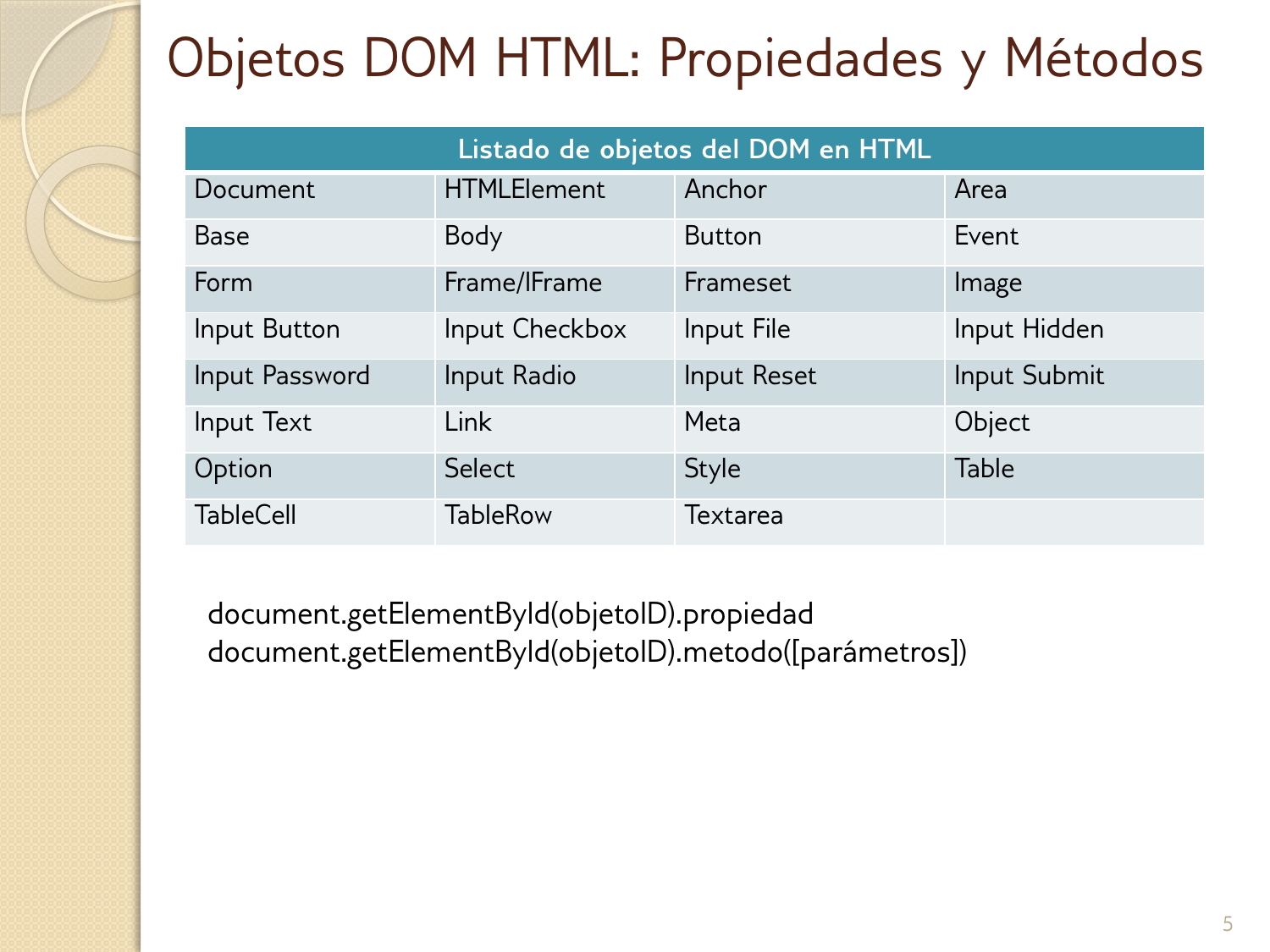

# Objetos DOM HTML: Propiedades y Métodos
| Listado de objetos del DOM en HTML |  |  |  |
| --- | --- | --- | --- |
| Document | HTMLElement | Anchor | Area |
| Base | Body | Button | Event |
| Form | Frame/IFrame | Frameset | Image |
| Input Button | Input Checkbox | Input File | Input Hidden |
| Input Password | Input Radio | Input Reset | Input Submit |
| Input Text | Link | Meta | Object |
| Option | Select | Style | Table |
| TableCell | TableRow | Textarea |  |
document.getElementById(objetoID).propiedad
document.getElementById(objetoID).metodo([parámetros])

5